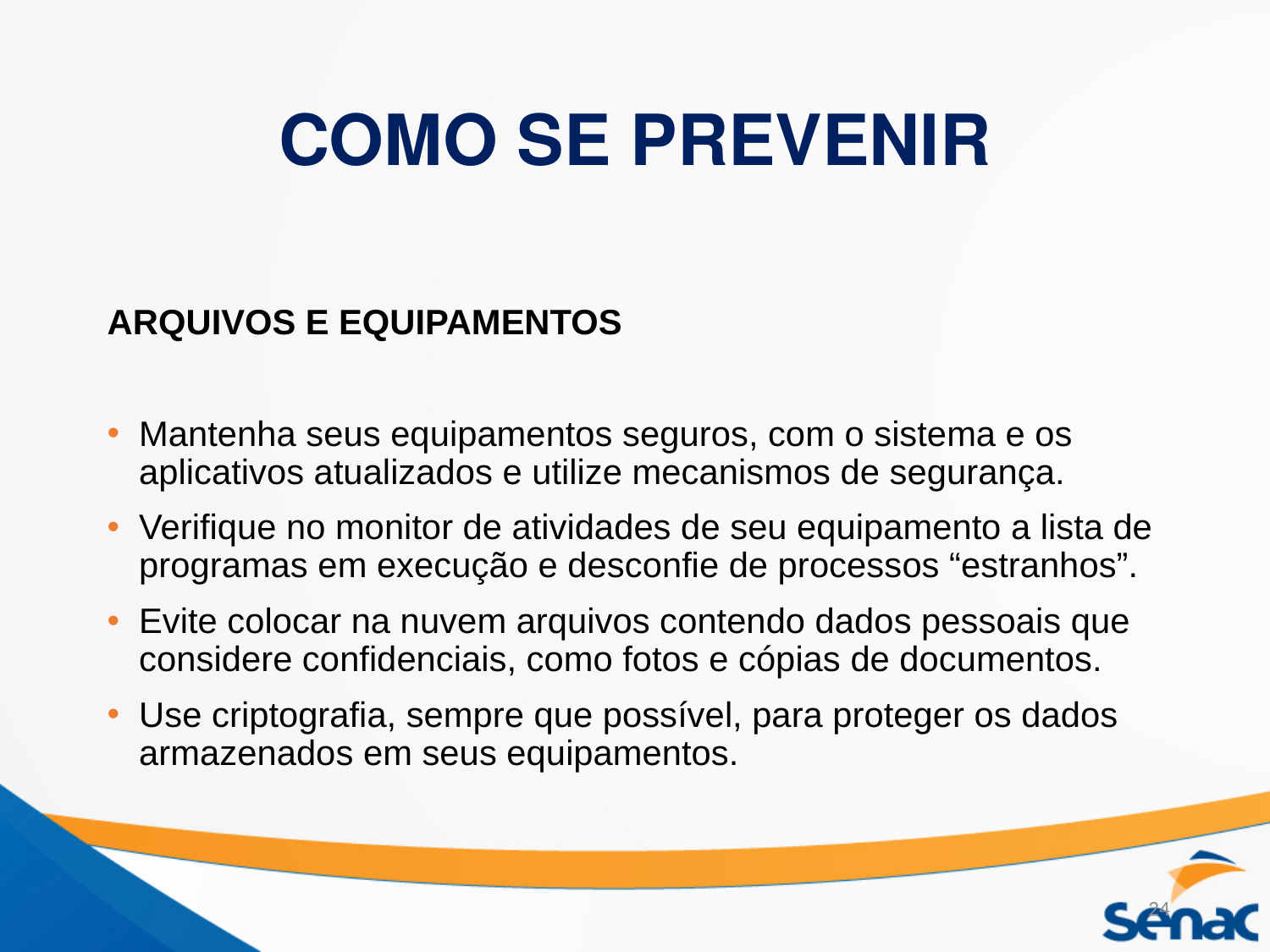

# COMO SE PREVENIR
ARQUIVOS E EQUIPAMENTOS

Mantenha seus equipamentos seguros, com o sistema e os aplicativos atualizados e utilize mecanismos de segurança.
Verifique no monitor de atividades de seu equipamento a lista de programas em execução e desconfie de processos “estranhos”.
Evite colocar na nuvem arquivos contendo dados pessoais que considere confidenciais, como fotos e cópias de documentos.
Use criptografia, sempre que possível, para proteger os dados armazenados em seus equipamentos.
24